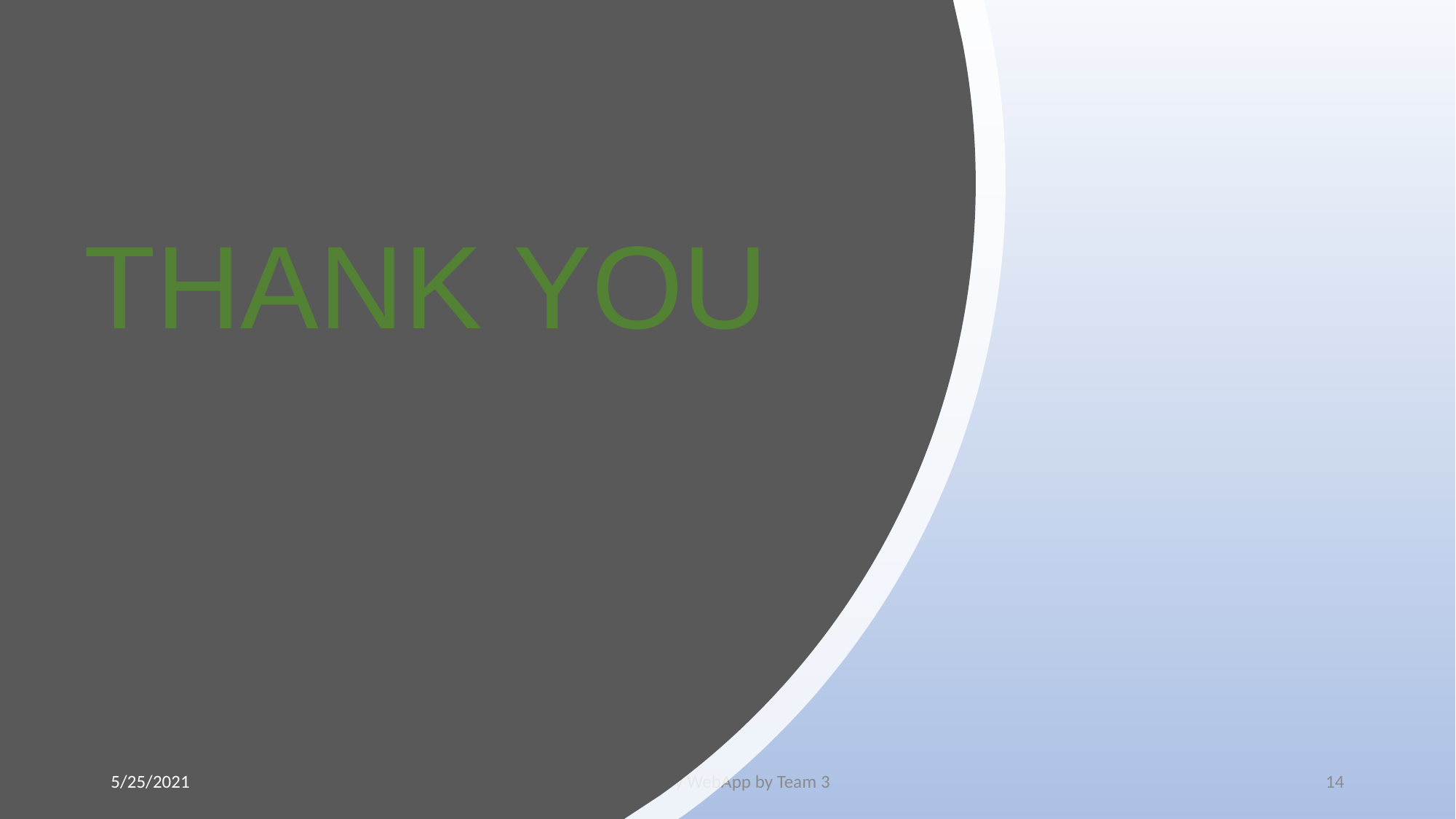

THANK YOU
5/25/2021
Grocery WebApp by Team 3
14